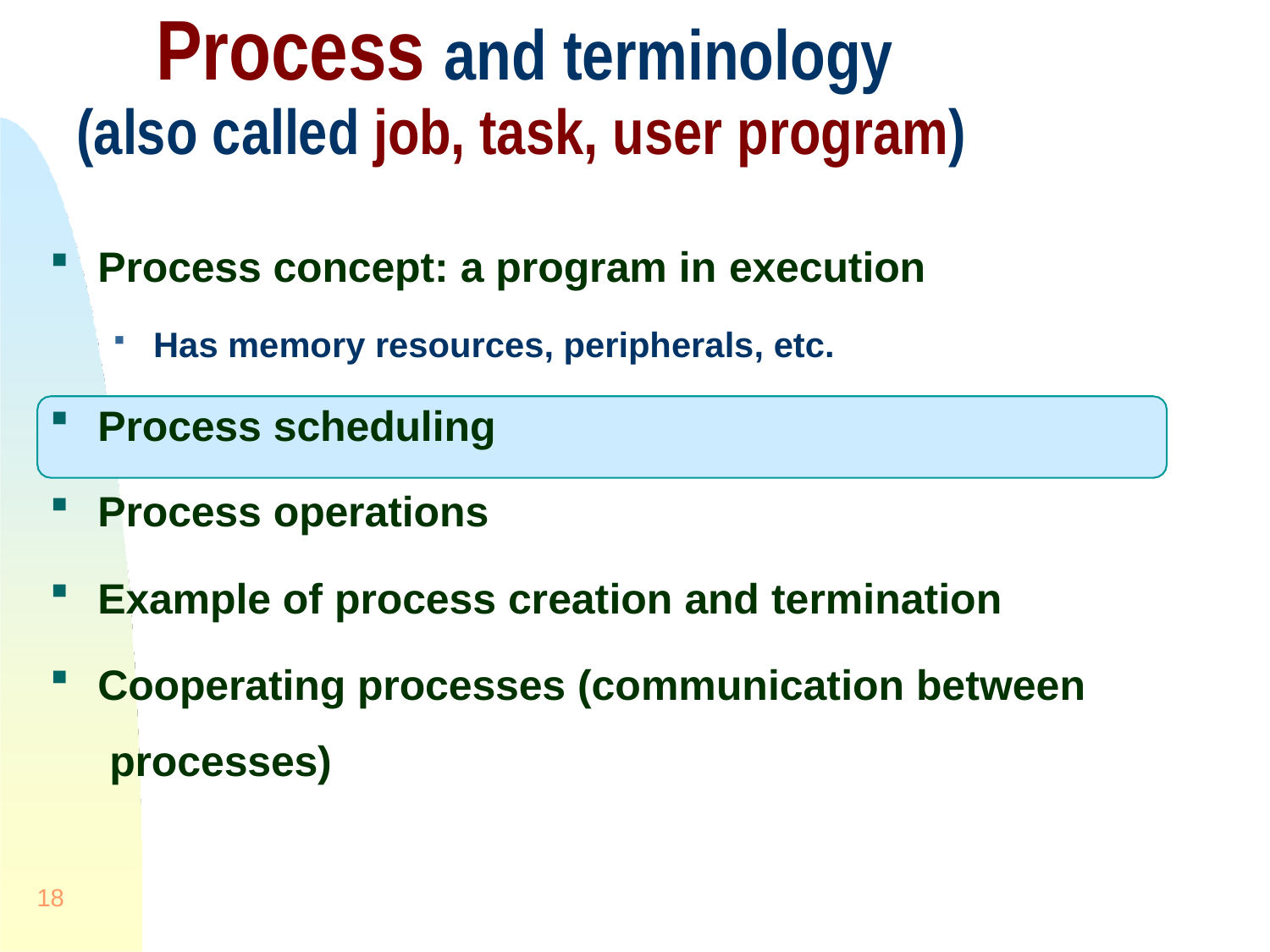

# Process and terminology
(also called job, task, user program)
Process concept: a program in execution
Has memory resources, peripherals, etc.
Process scheduling
Process operations
Example of process creation and termination
Cooperating processes (communication between  processes)

18